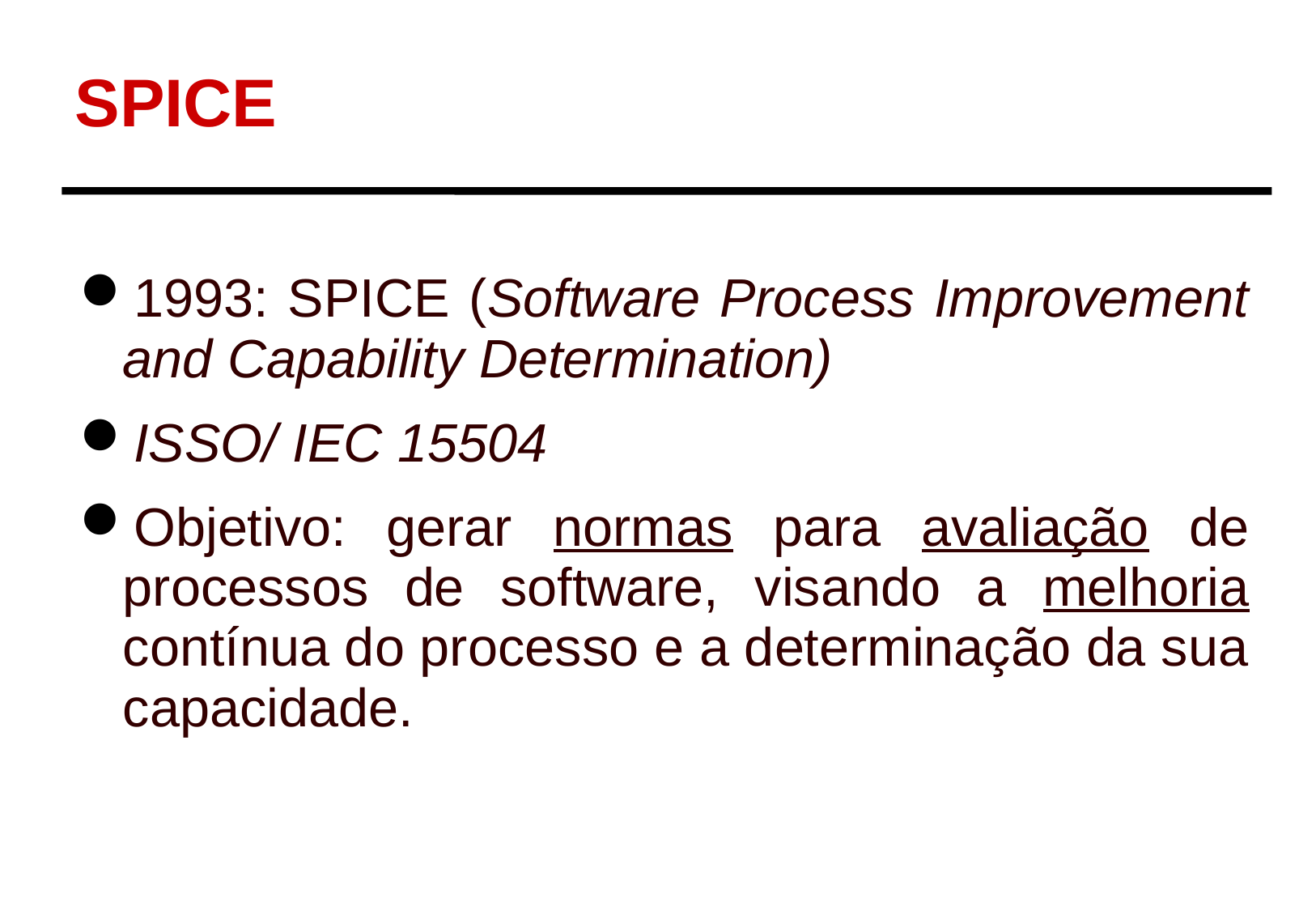

SPICE

1993: SPICE (Software Process Improvement and Capability Determination)
ISSO/ IEC 15504
Objetivo: gerar normas para avaliação de processos de software, visando a melhoria contínua do processo e a determinação da sua capacidade.